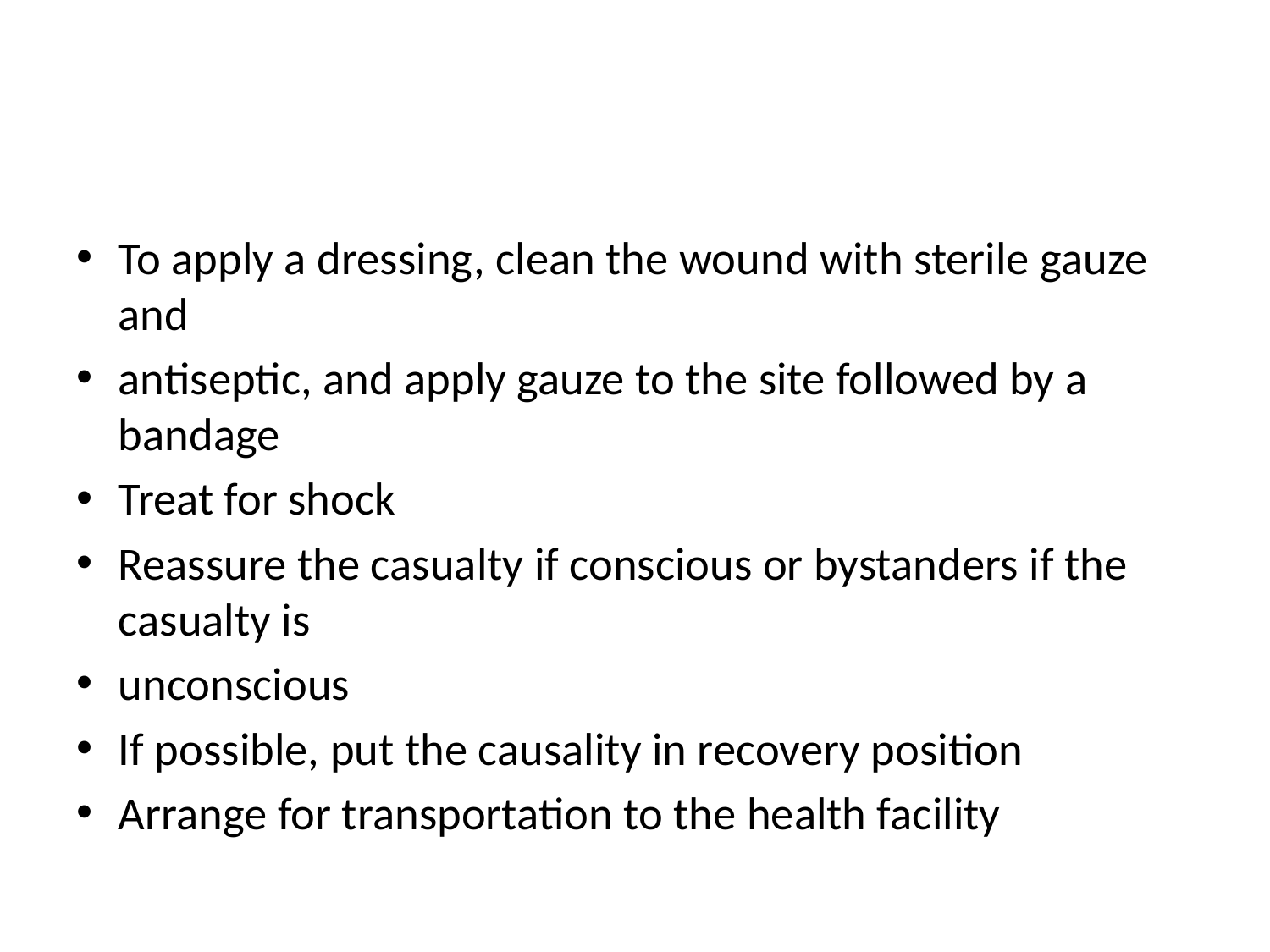

To apply a dressing, clean the wound with sterile gauze and
antiseptic, and apply gauze to the site followed by a bandage
Treat for shock
Reassure the casualty if conscious or bystanders if the casualty is
unconscious
If possible, put the causality in recovery position
Arrange for transportation to the health facility